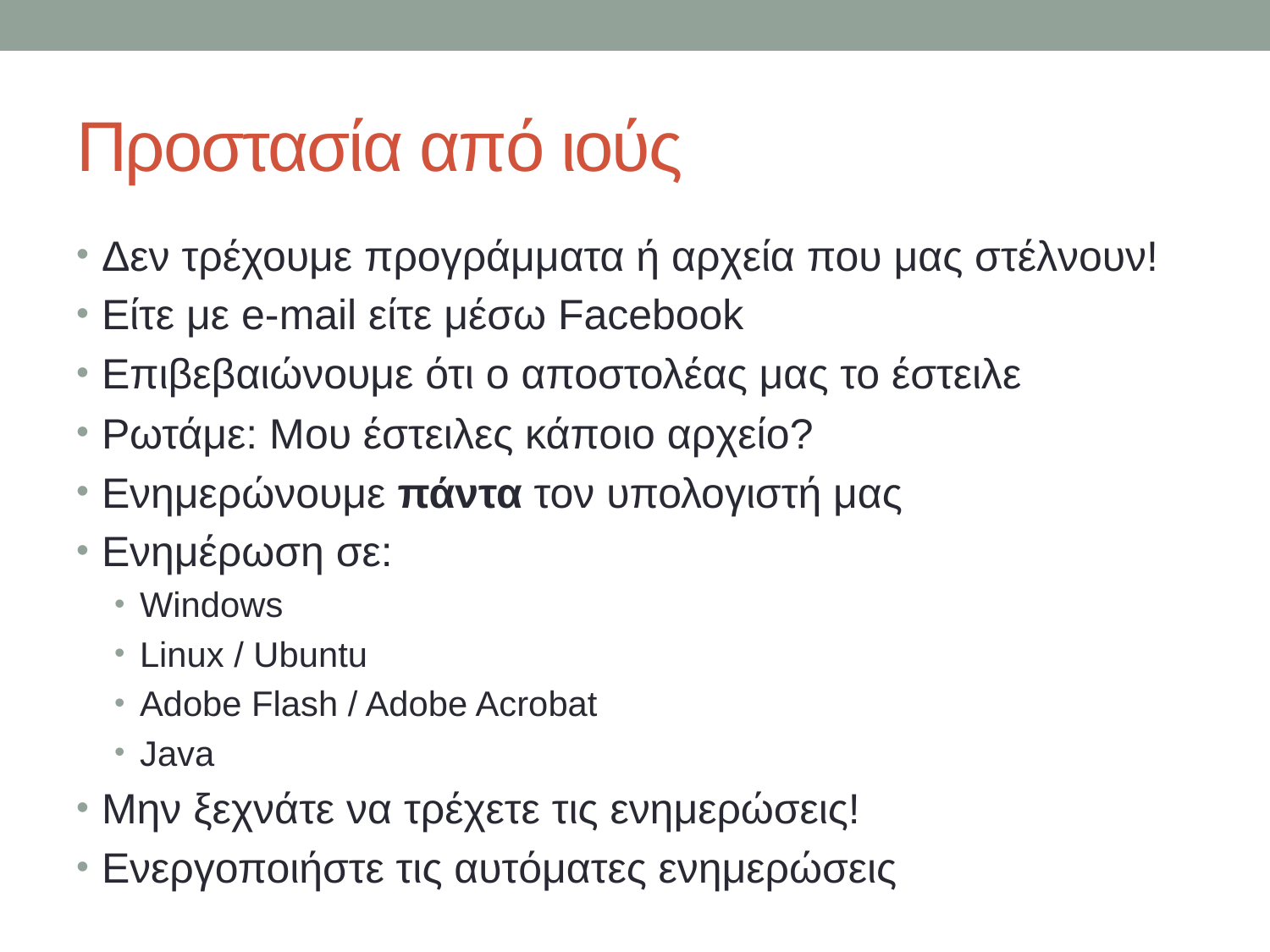

# Προστασία από ιούς
Δεν τρέχουμε προγράμματα ή αρχεία που μας στέλνουν!
Είτε με e-mail είτε μέσω Facebook
Επιβεβαιώνουμε ότι ο αποστολέας μας το έστειλε
Ρωτάμε: Μου έστειλες κάποιο αρχείο?
Ενημερώνουμε πάντα τον υπολογιστή μας
Ενημέρωση σε:
Windows
Linux / Ubuntu
Adobe Flash / Adobe Acrobat
Java
Μην ξεχνάτε να τρέχετε τις ενημερώσεις!
Ενεργοποιήστε τις αυτόματες ενημερώσεις